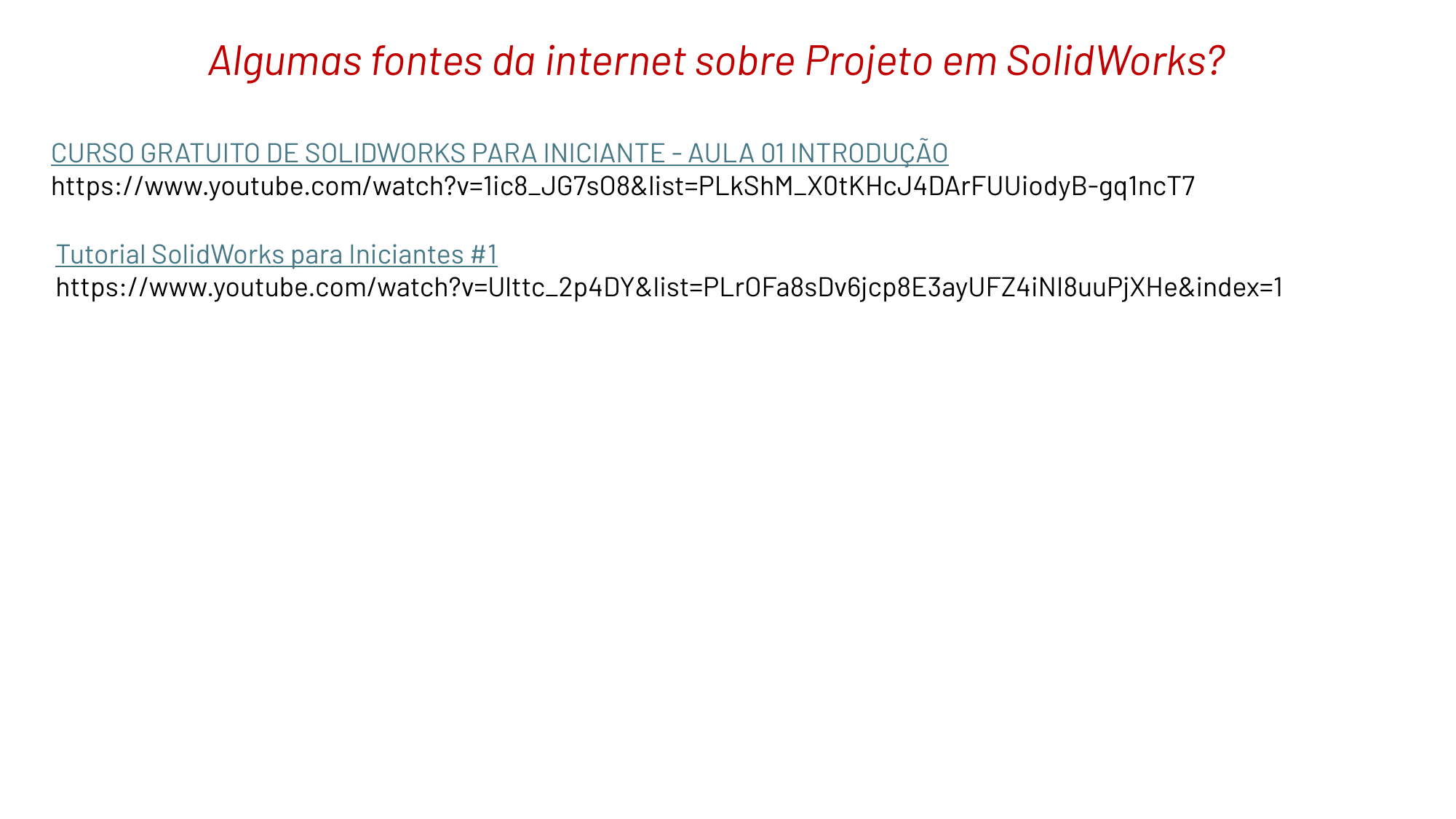

Algumas fontes da internet sobre Projeto em SolidWorks?
CURSO GRATUITO DE SOLIDWORKS PARA INICIANTE - AULA 01 INTRODUÇÃO
https://www.youtube.com/watch?v=1ic8_JG7sO8&list=PLkShM_X0tKHcJ4DArFUUiodyB-gq1ncT7
Tutorial SolidWorks para Iniciantes #1
https://www.youtube.com/watch?v=Ulttc_2p4DY&list=PLrOFa8sDv6jcp8E3ayUFZ4iNI8uuPjXHe&index=1